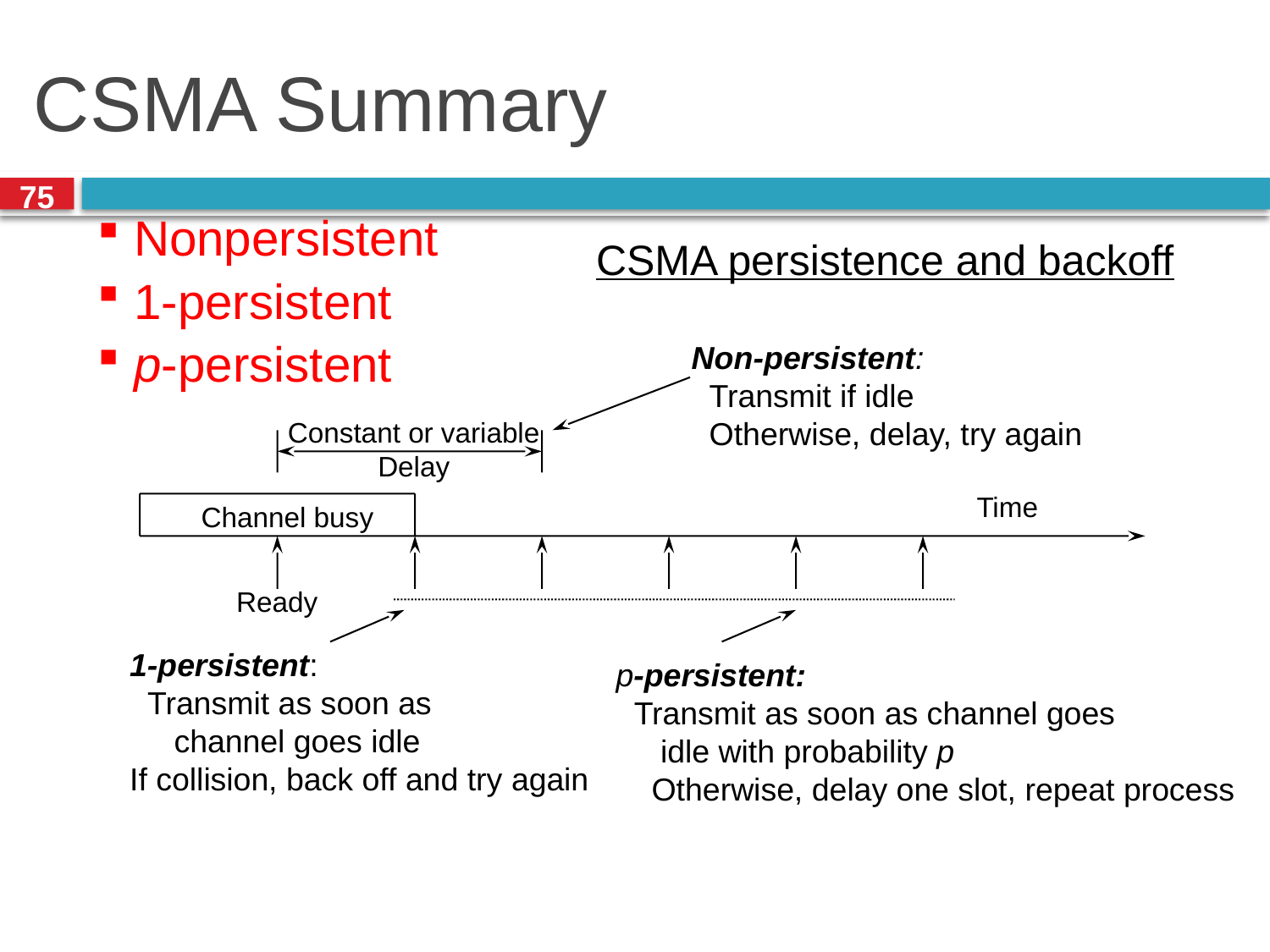

# CSMA Summary
75
 Nonpersistent
 1-persistent
 p-persistent
CSMA persistence and backoff
Non-persistent:
  Transmit if idle
  Otherwise, delay, try again

Constant or variable
Delay

Time
Channel busy

Ready

1-persistent:
  Transmit as soon as
     channel goes idle
If collision, back off and try again
p-persistent:
  Transmit as soon as channel goes
     idle with probability p
    Otherwise, delay one slot, repeat process